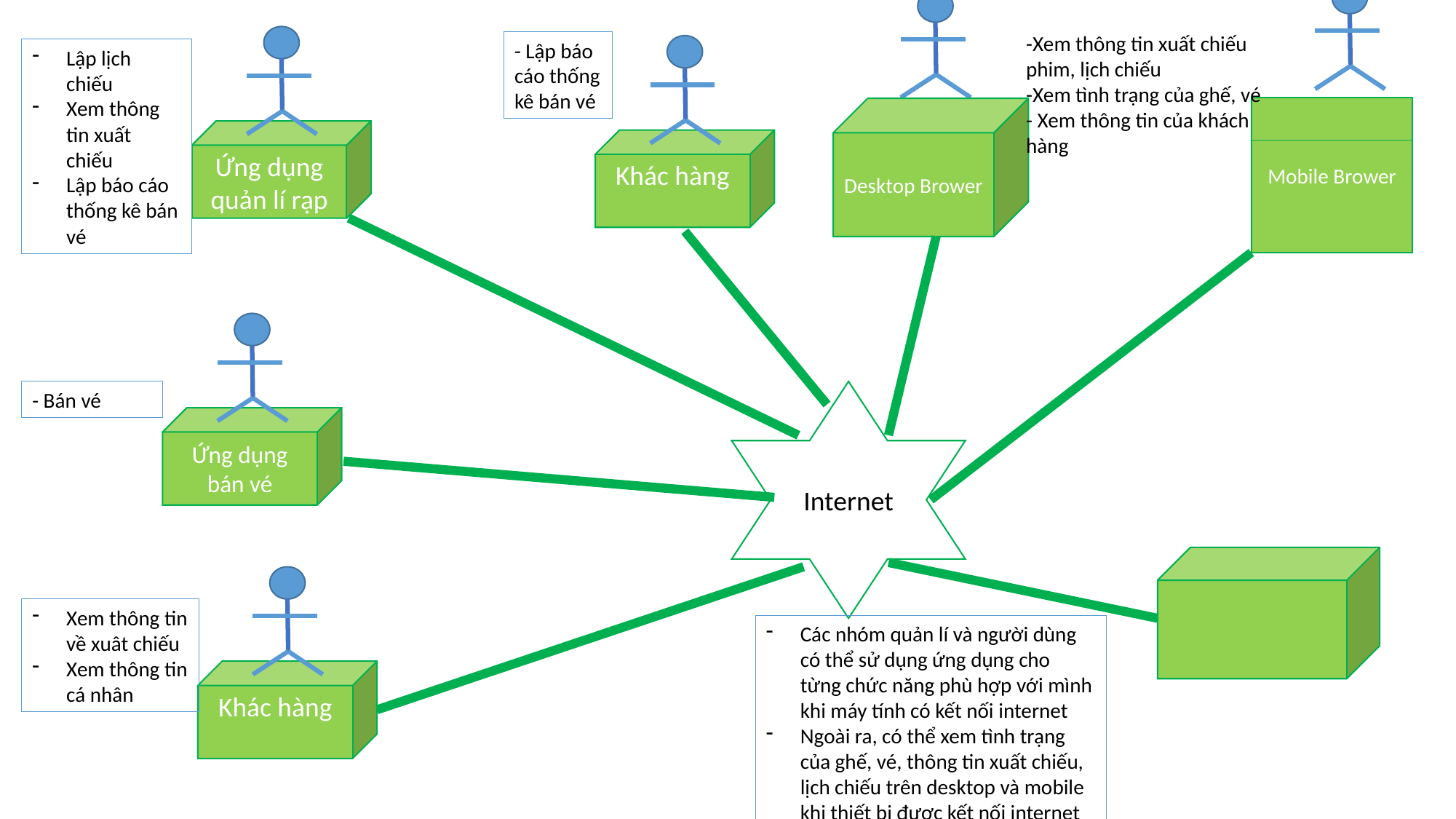

-Xem thông tin xuất chiếu phim, lịch chiếu
-Xem tình trạng của ghế, vé
- Xem thông tin của khách hàng

- Lập báo cáo thống kê bán vé

Lập lịch chiếu
Xem thông tin xuất chiếu
Lập báo cáo thống kê bán vé
Mobile Brower
Desktop Brower

Ứng dụng quản lí rạp

Khác hàng

- Bán vé
Internet

Ứng dụng bán vé

Xem thông tin về xuât chiếu
Xem thông tin cá nhân
Các nhóm quản lí và người dùng có thể sử dụng ứng dụng cho từng chức năng phù hợp với mình khi máy tính có kết nối internet
Ngoài ra, có thể xem tình trạng của ghế, vé, thông tin xuất chiếu, lịch chiếu trên desktop và mobile khi thiết bị được kết nối internet
Khác hàng